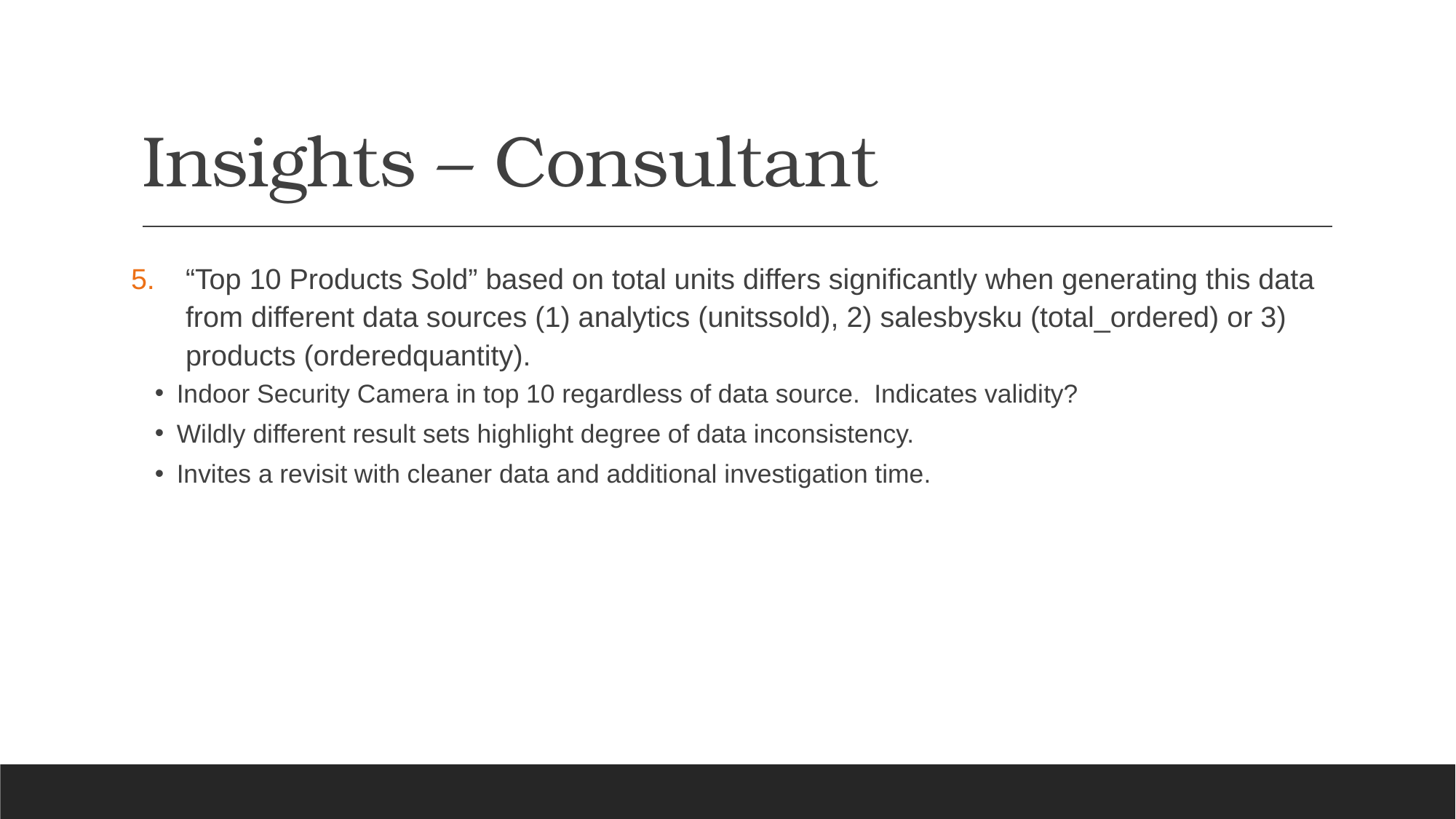

# Insights – Consultant
“Top 10 Products Sold” based on total units differs significantly when generating this data from different data sources (1) analytics (unitssold), 2) salesbysku (total_ordered) or 3) products (orderedquantity).
Indoor Security Camera in top 10 regardless of data source.  Indicates validity?
Wildly different result sets highlight degree of data inconsistency.
Invites a revisit with cleaner data and additional investigation time.